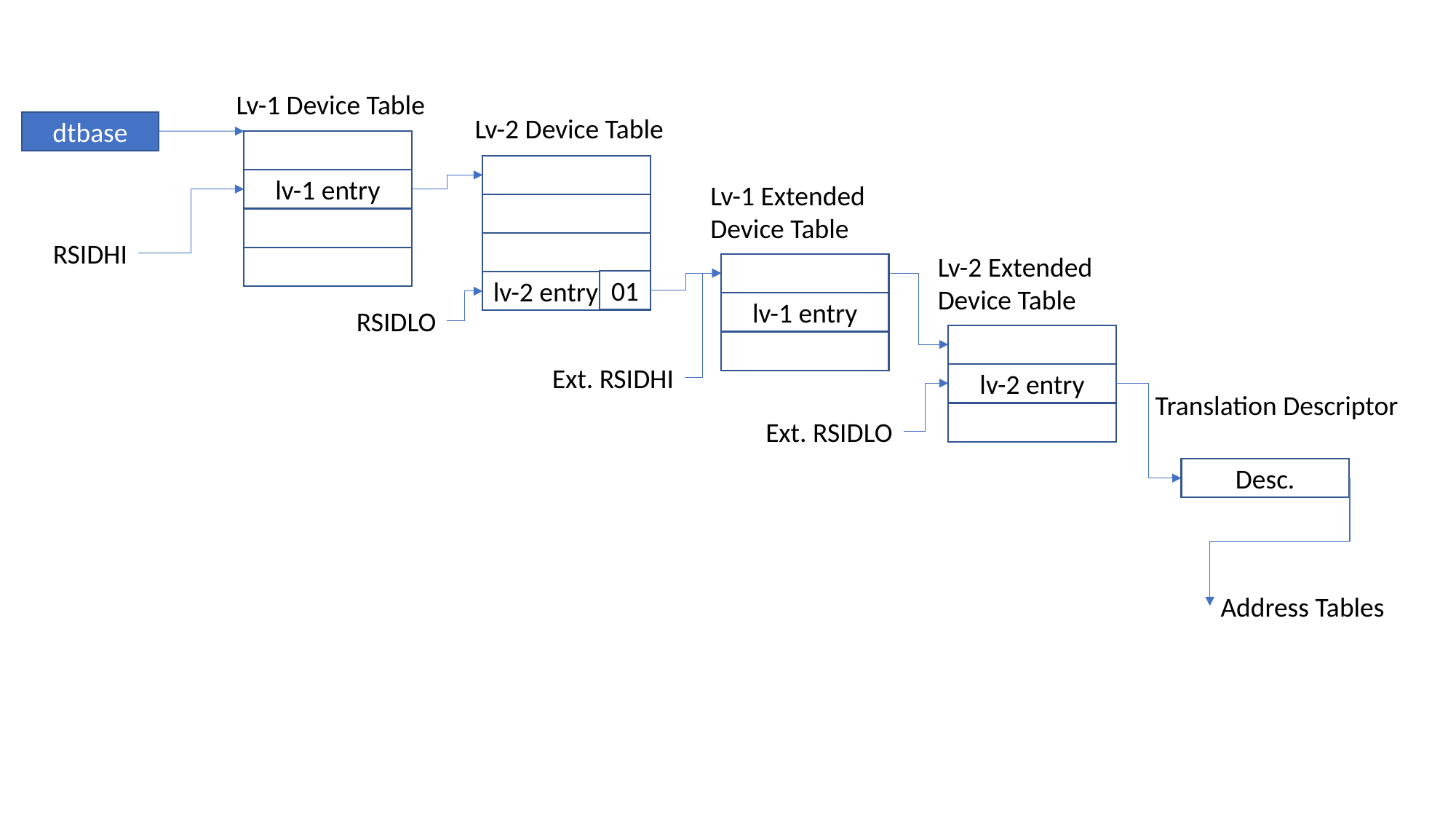

Lv-1 Device Table

lv-1 entry

Lv-2 Device Table

lv-2 entry
01
dtbase
Lv-1 Extended Device Table

lv-1 entry

RSIDHI
Lv-2 Extended Device Table

lv-2 entry

RSIDLO
Ext. RSIDHI
Translation Descriptor
Desc.
Ext. RSIDLO
Address Tables